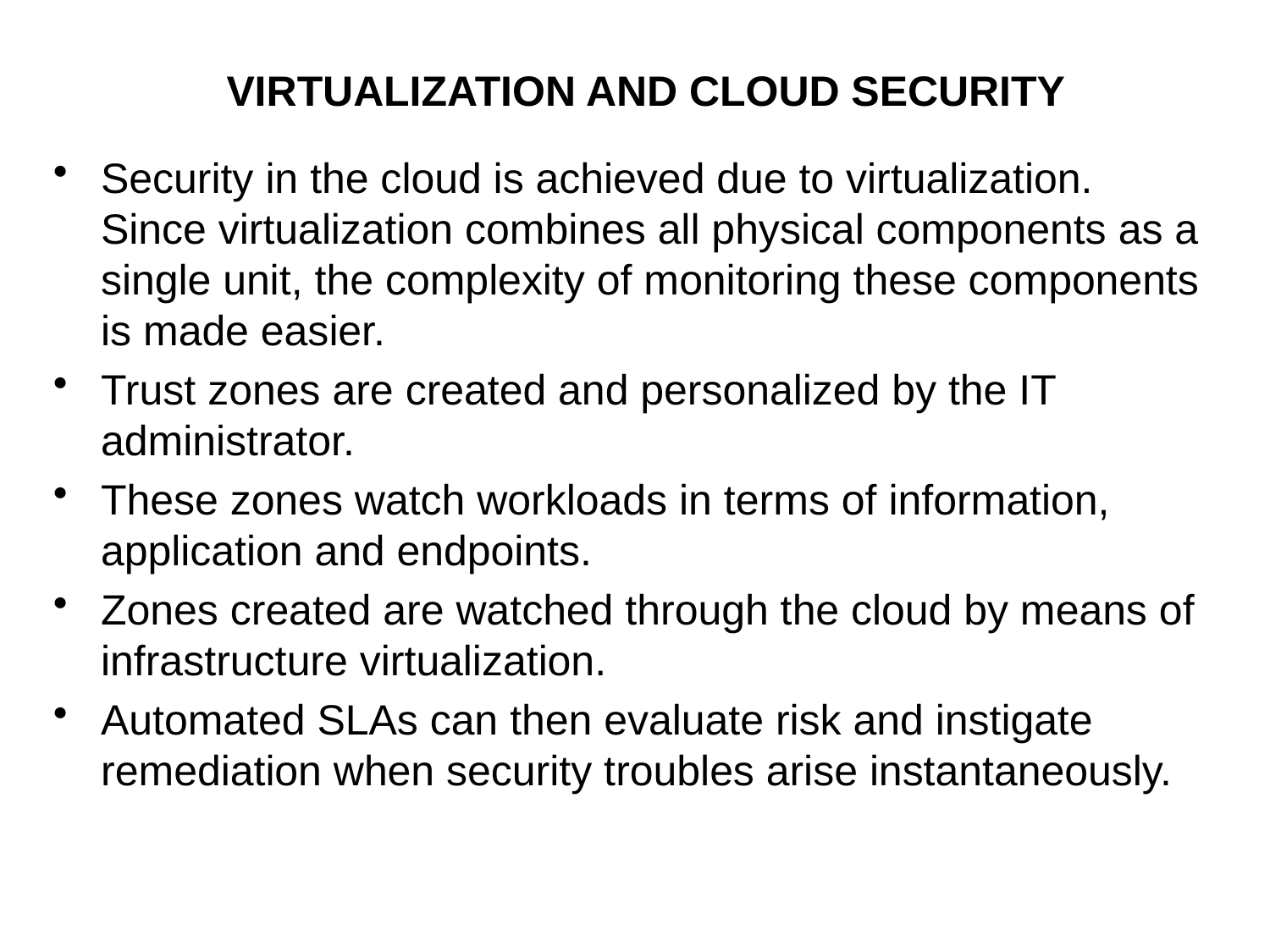

# VIRTUALIZATION AND CLOUD SECURITY
Security in the cloud is achieved due to virtualization. Since virtualization combines all physical components as a single unit, the complexity of monitoring these components is made easier.
Trust zones are created and personalized by the IT administrator.
These zones watch workloads in terms of information, application and endpoints.
Zones created are watched through the cloud by means of infrastructure virtualization.
Automated SLAs can then evaluate risk and instigate remediation when security troubles arise instantaneously.